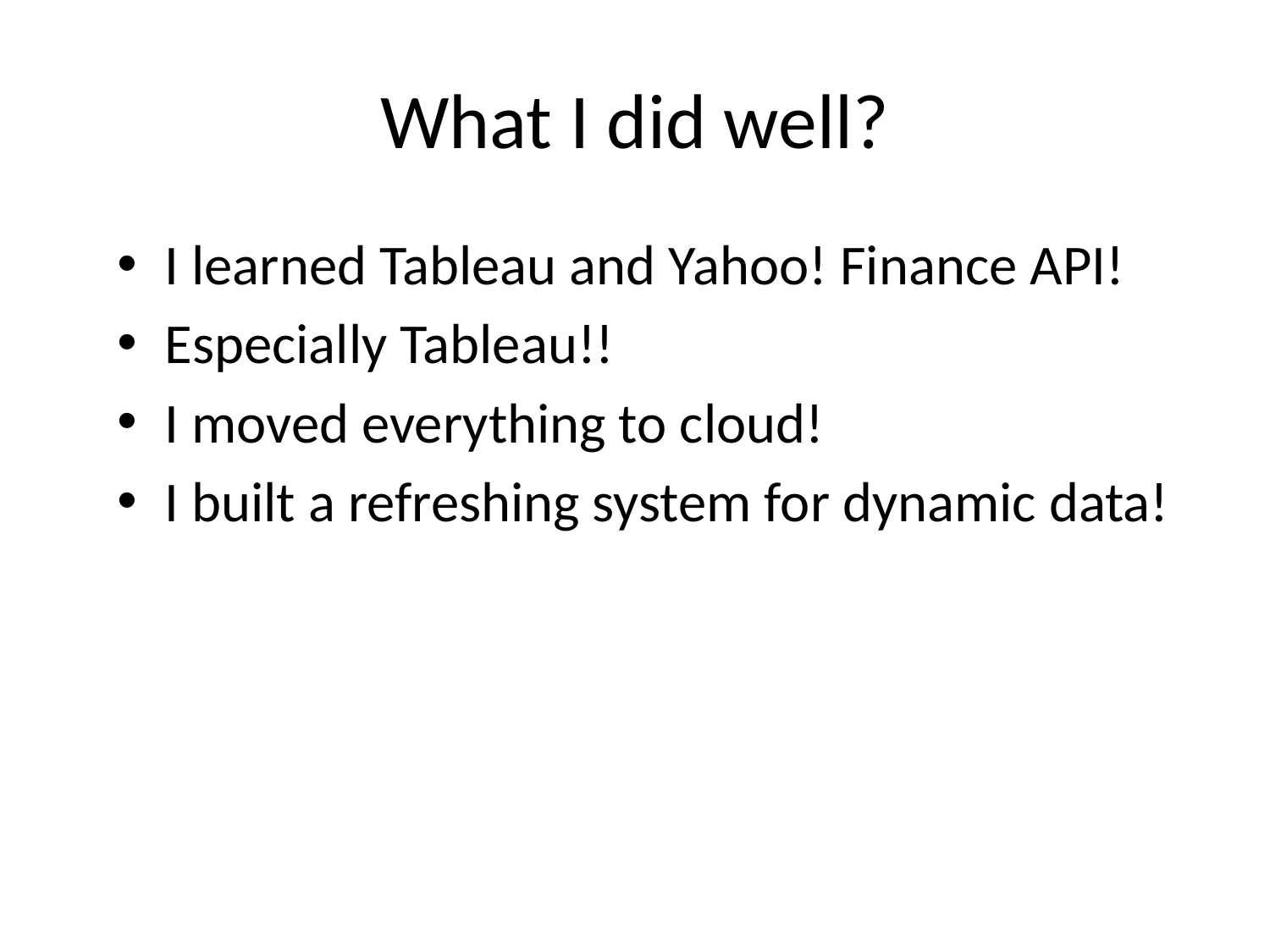

# What I did well?
I learned Tableau and Yahoo! Finance API!
Especially Tableau!!
I moved everything to cloud!
I built a refreshing system for dynamic data!